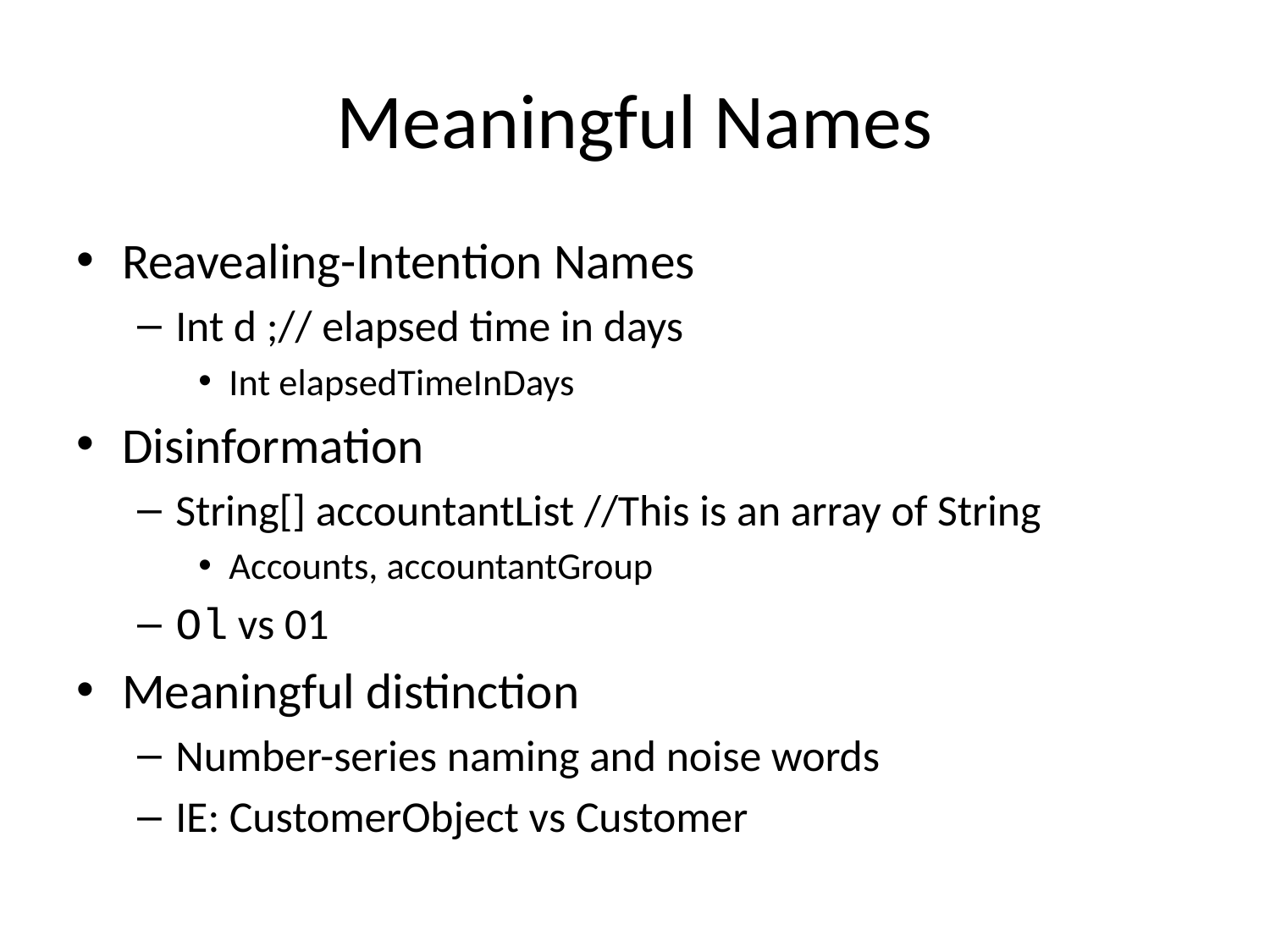

# Meaningful Names
Reavealing-Intention Names
Int d ;// elapsed time in days
Int elapsedTimeInDays
Disinformation
String[] accountantList //This is an array of String
Accounts, accountantGroup
Ol vs 01
Meaningful distinction
Number-series naming and noise words
IE: CustomerObject vs Customer